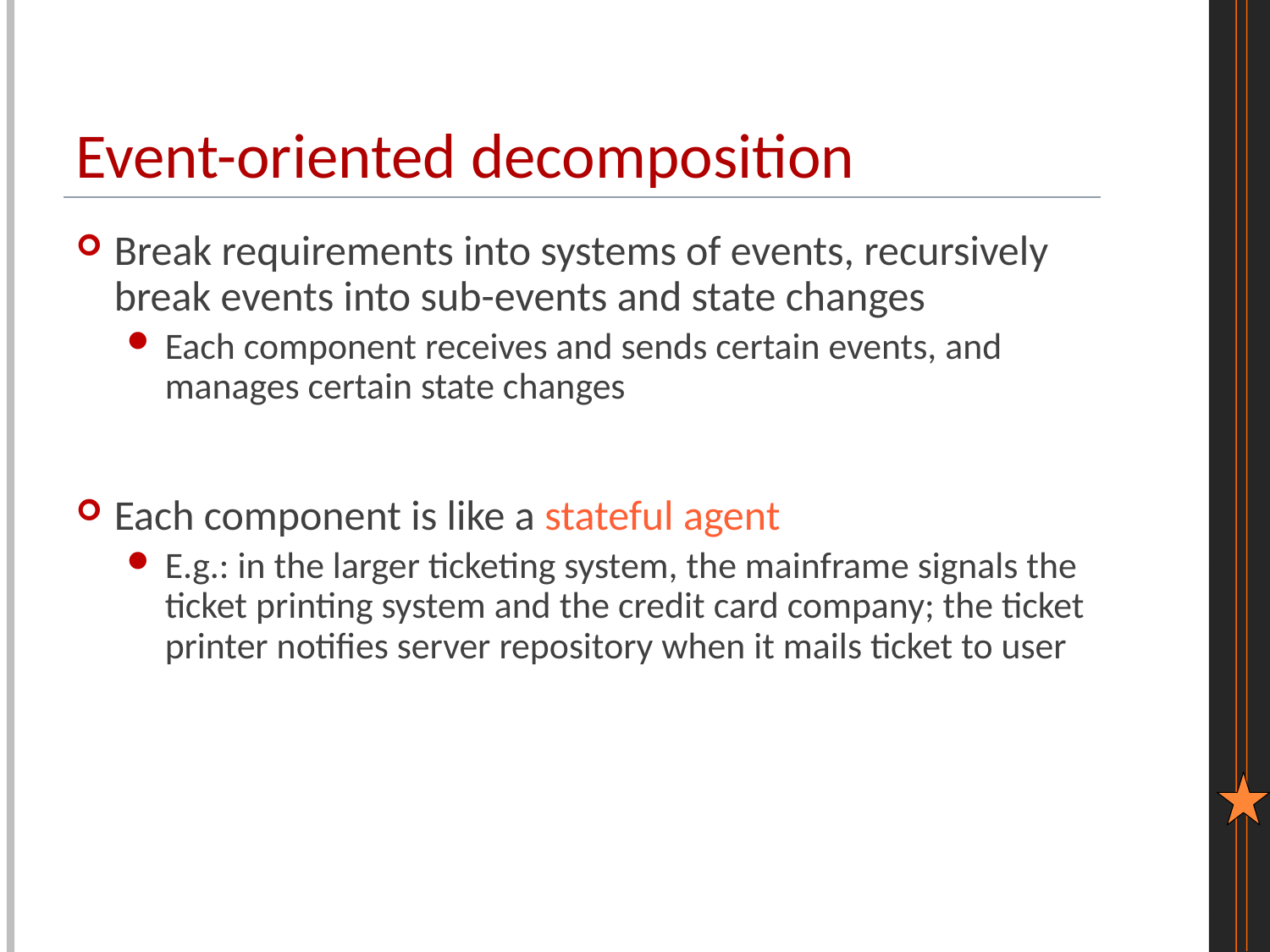

# Event-oriented decomposition
Break requirements into systems of events, recursively break events into sub-events and state changes
Each component receives and sends certain events, and manages certain state changes

Each component is like a stateful agent
E.g.: in the larger ticketing system, the mainframe signals the ticket printing system and the credit card company; the ticket printer notifies server repository when it mails ticket to user